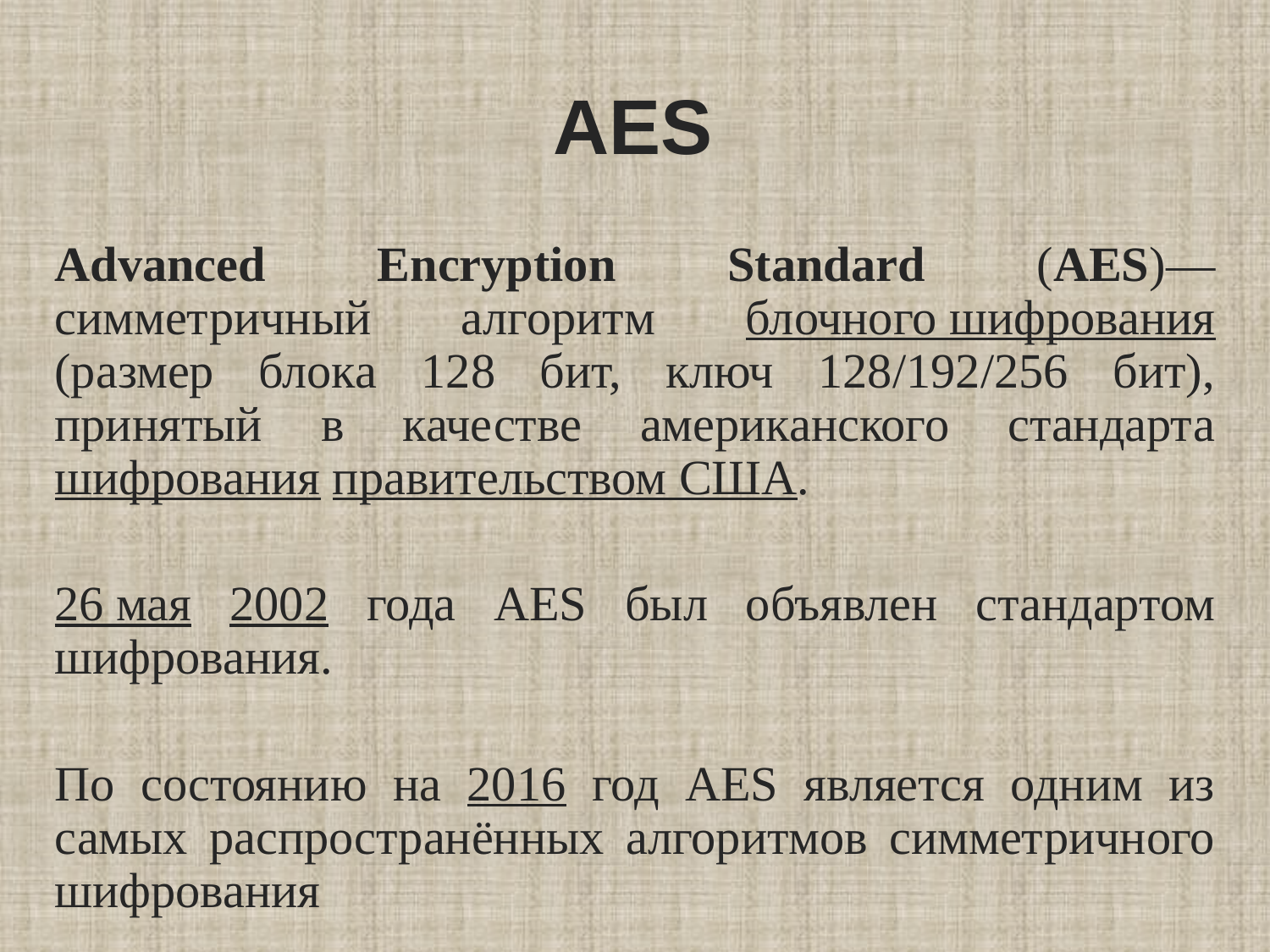

# AES
Advanced Encryption Standard (AES)— симметричный алгоритм блочного шифрования (размер блока 128 бит, ключ 128/192/256 бит), принятый в качестве американского стандарта шифрования правительством США.

26 мая 2002 года AES был объявлен стандартом шифрования.

По состоянию на 2016 год AES является одним из самых распространённых алгоритмов симметричного шифрования